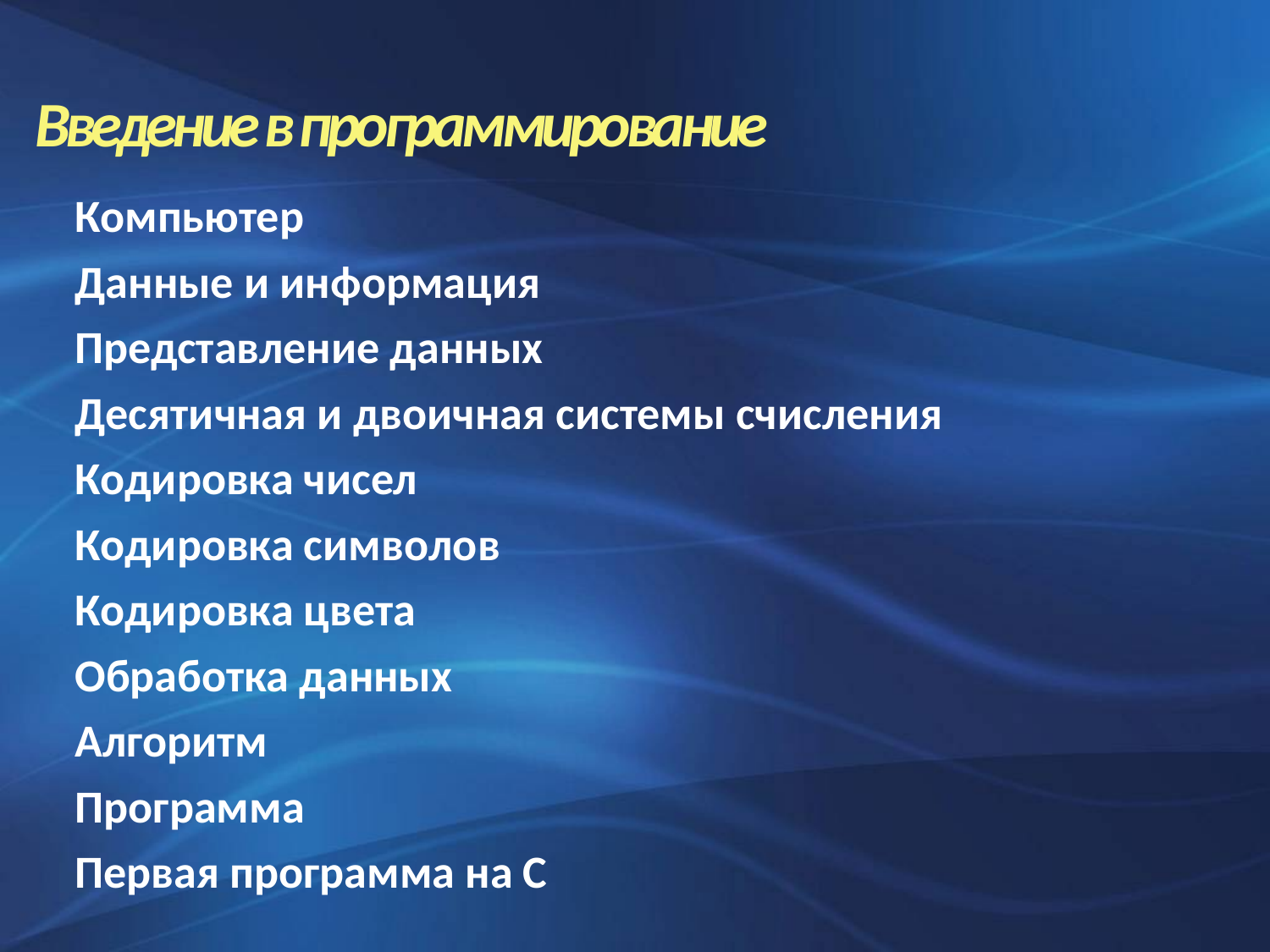

Введение в программирование
Компьютер
Данные и информация
Представление данных
Десятичная и двоичная системы счисления
Кодировка чисел
Кодировка символов
Кодировка цвета
Обработка данных
Алгоритм
Программа
Первая программа на С